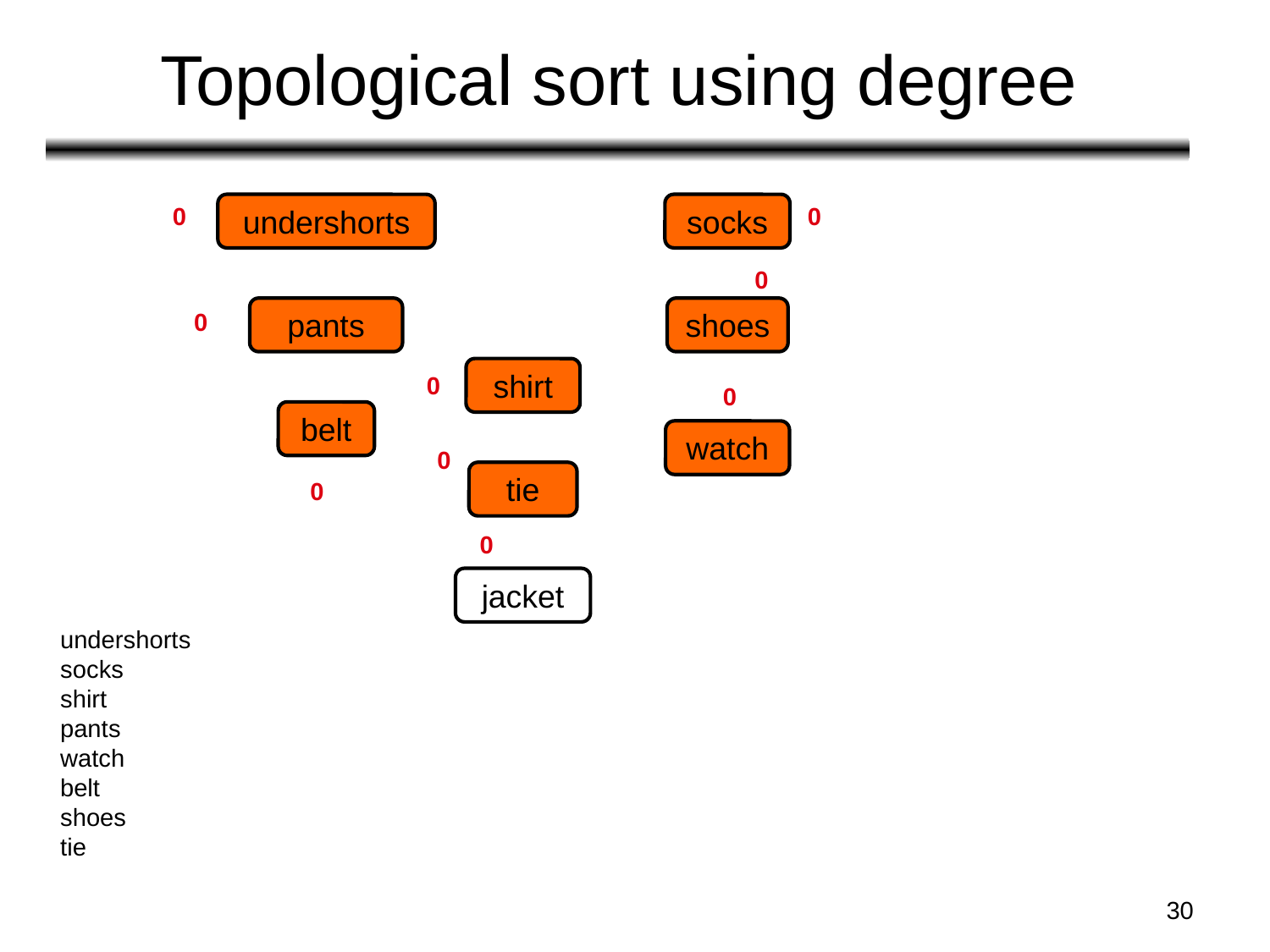

# Topological sort using degree
0
0
undershorts
socks
0
0
pants
shoes
0
shirt
0
belt
watch
0
tie
0
0
jacket
undershorts
socks
shirt
pants
watch
belt
shoes
tie
30